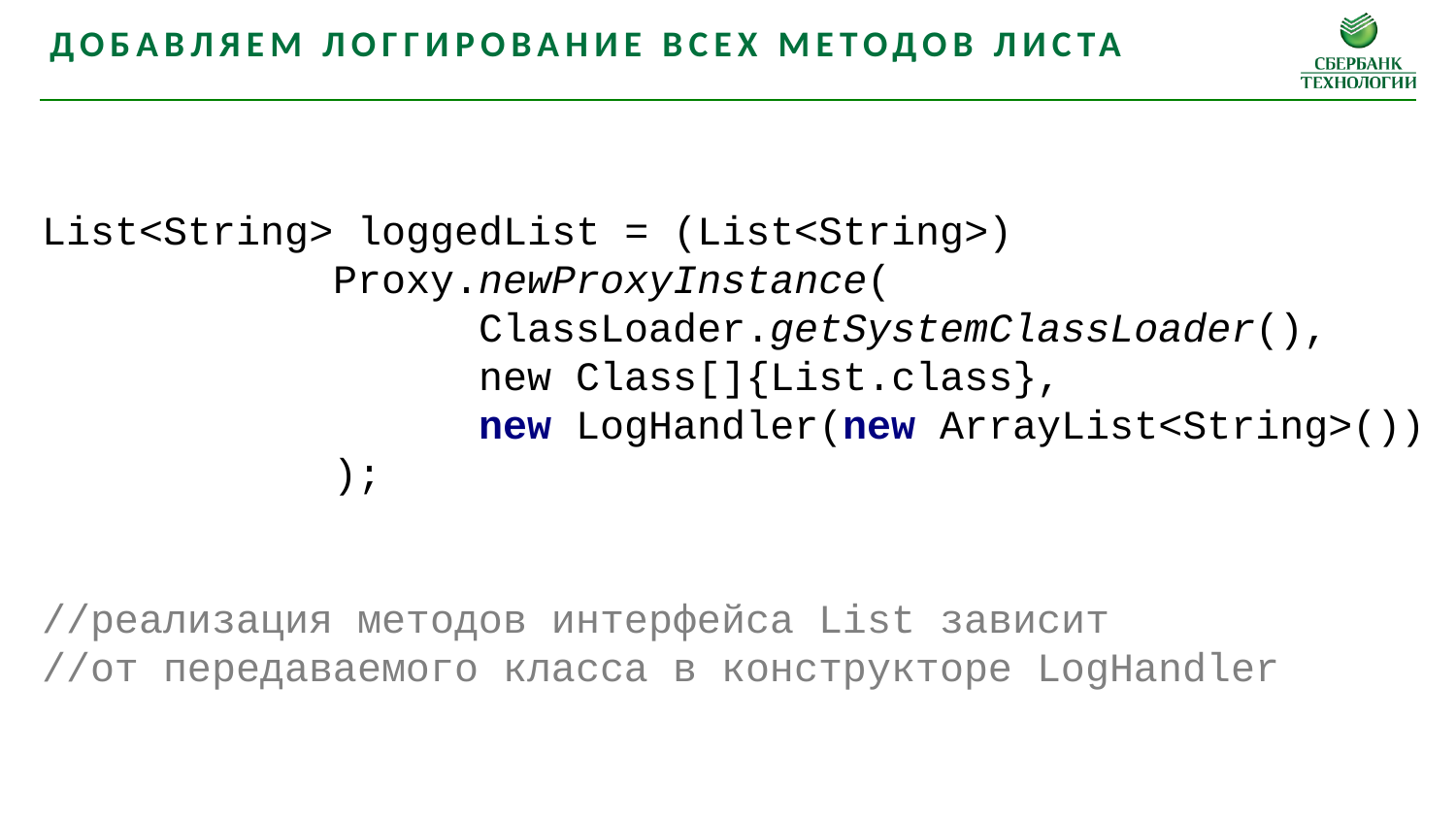

Добавляем логгирование всех методов листа
List<String> loggedList = (List<String>)
		Proxy.newProxyInstance(
			ClassLoader.getSystemClassLoader(),
			new Class[]{List.class},
		      new LogHandler(new ArrayList<String>())
            );

//реализация методов интерфейса List зависит
//от передаваемого класса в конструкторе LogHandler